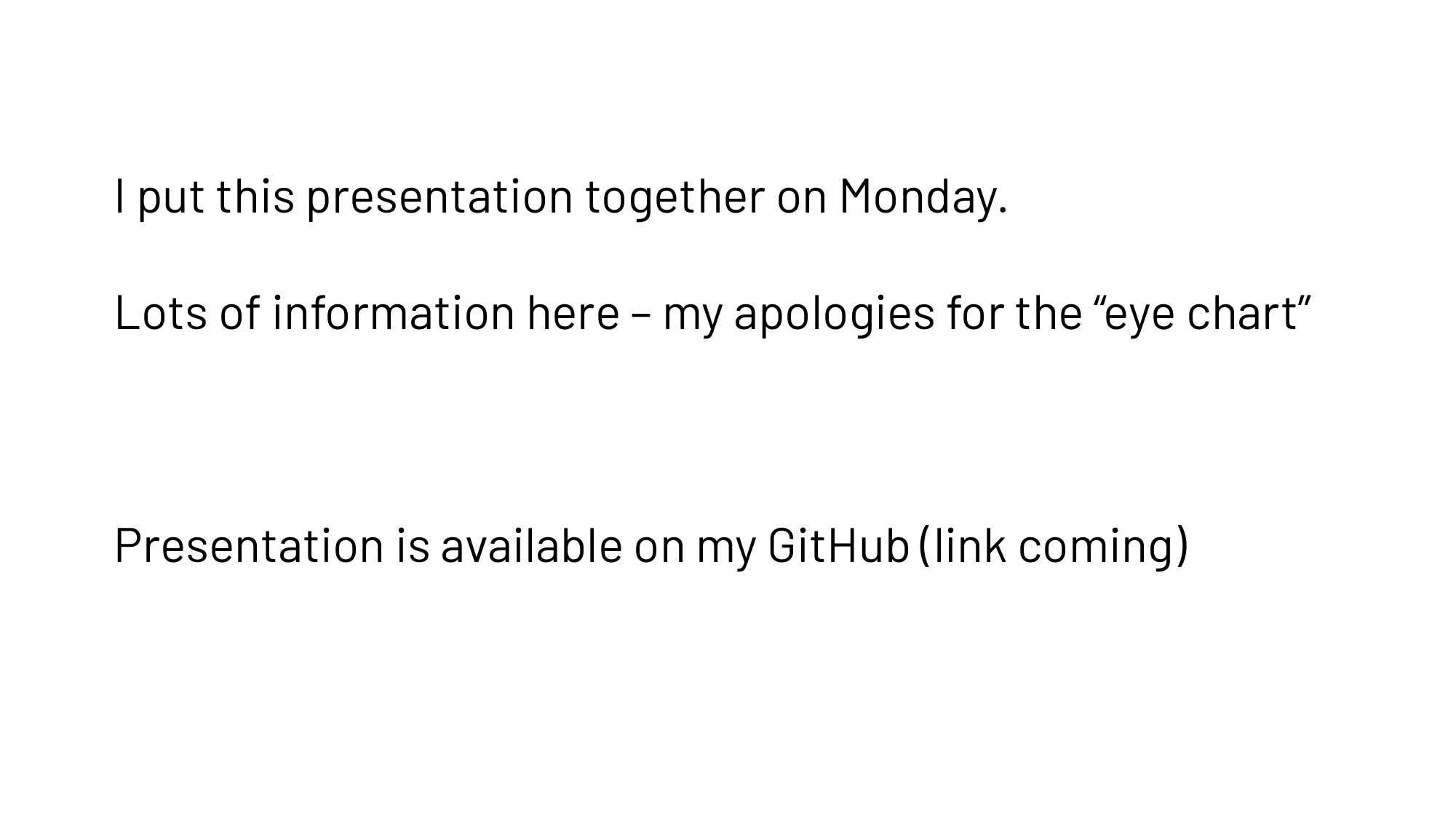

I put this presentation together on Monday.

Lots of information here – my apologies for the “eye chart”

Presentation is available on my GitHub (link coming)